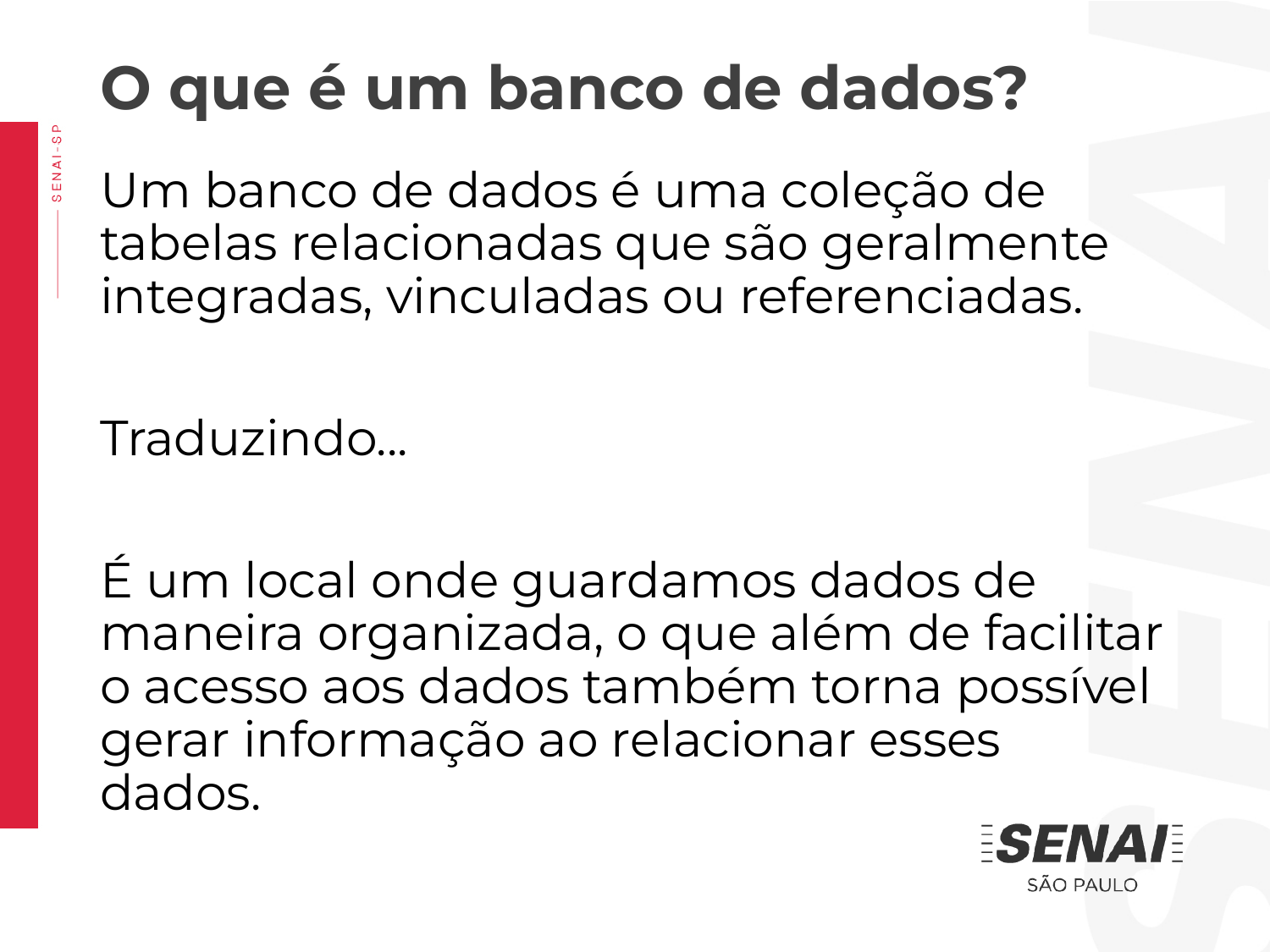

O que é um banco de dados?

Um banco de dados é uma coleção de tabelas relacionadas que são geralmente integradas, vinculadas ou referenciadas.

Traduzindo...

É um local onde guardamos dados de maneira organizada, o que além de facilitar o acesso aos dados também torna possível gerar informação ao relacionar esses dados.